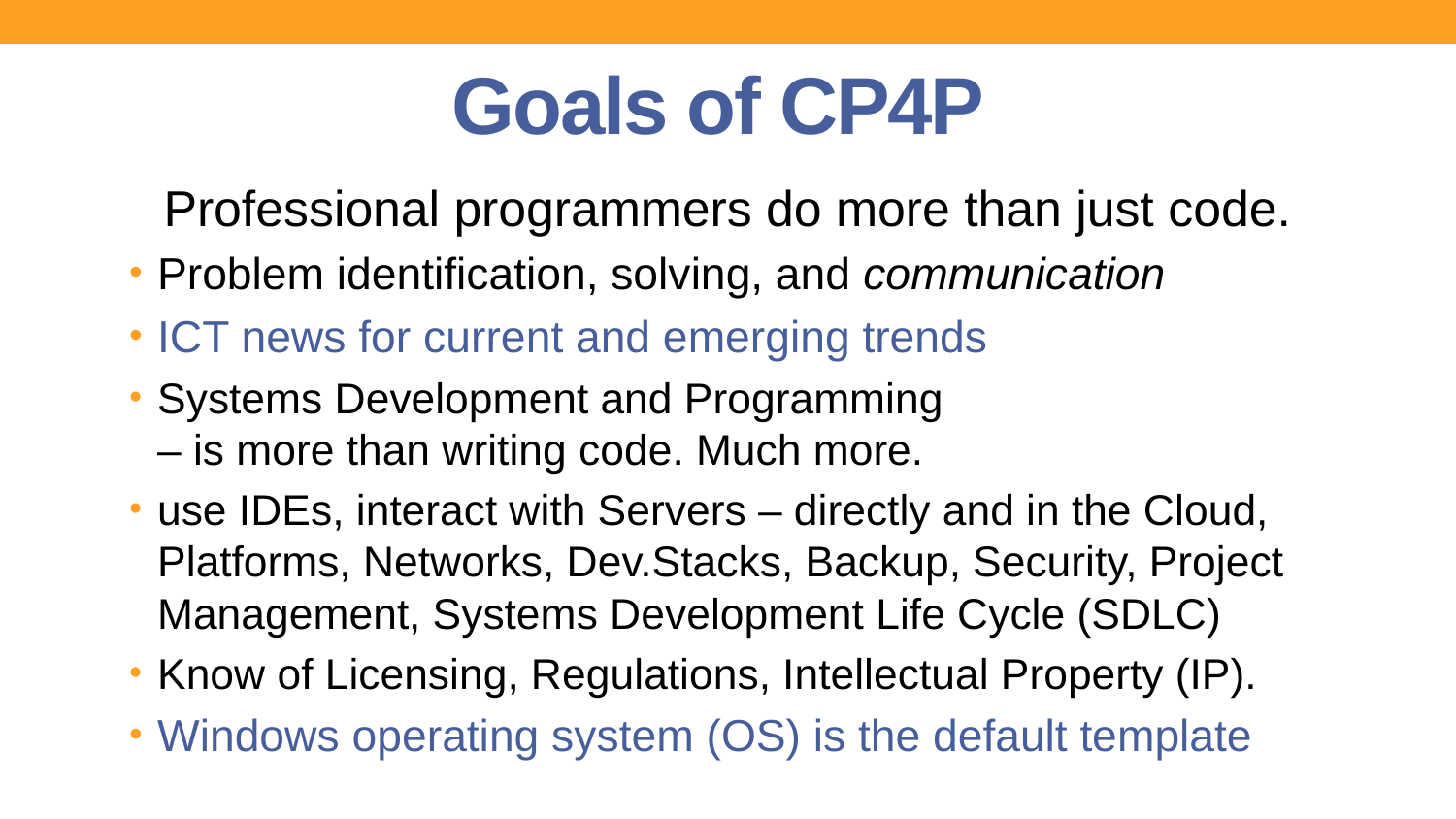

# Goals of CP4P
Professional programmers do more than just code.
Problem identification, solving, and communication
ICT news for current and emerging trends
Systems Development and Programming
– is more than writing code. Much more.
use IDEs, interact with Servers – directly and in the Cloud, Platforms, Networks, Dev.Stacks, Backup, Security, Project Management, Systems Development Life Cycle (SDLC)
Know of Licensing, Regulations, Intellectual Property (IP).
Windows operating system (OS) is the default template